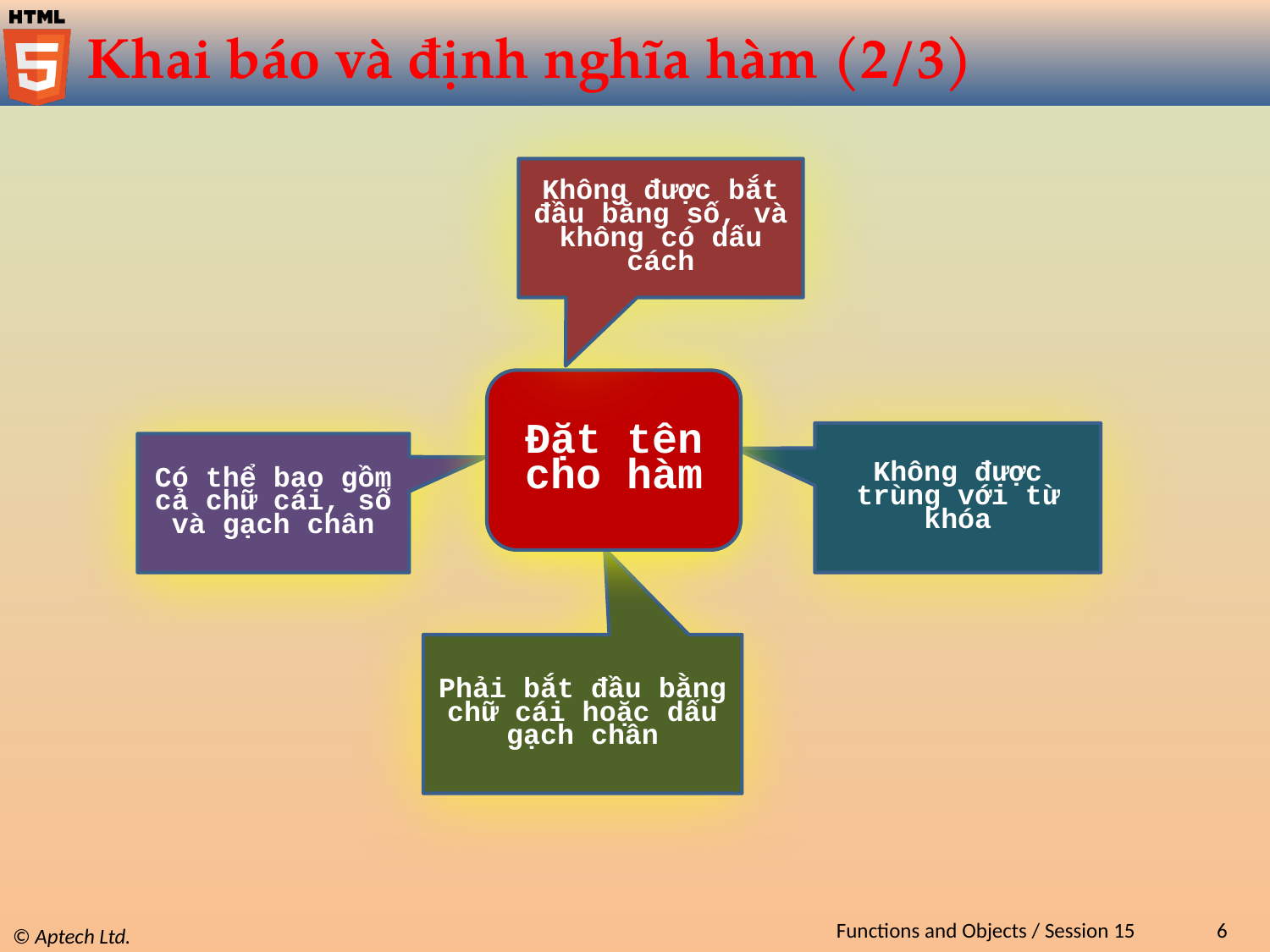

# Khai báo và định nghĩa hàm (2/3)
Không được bắt đầu bằng số, và không có dấu cách
Đặt tên cho hàm
Không được trùng với từ khóa
Có thể bao gồm cả chữ cái, số và gạch chân
Phải bắt đầu bằng chữ cái hoặc dấu gạch chân
Functions and Objects / Session 15
6